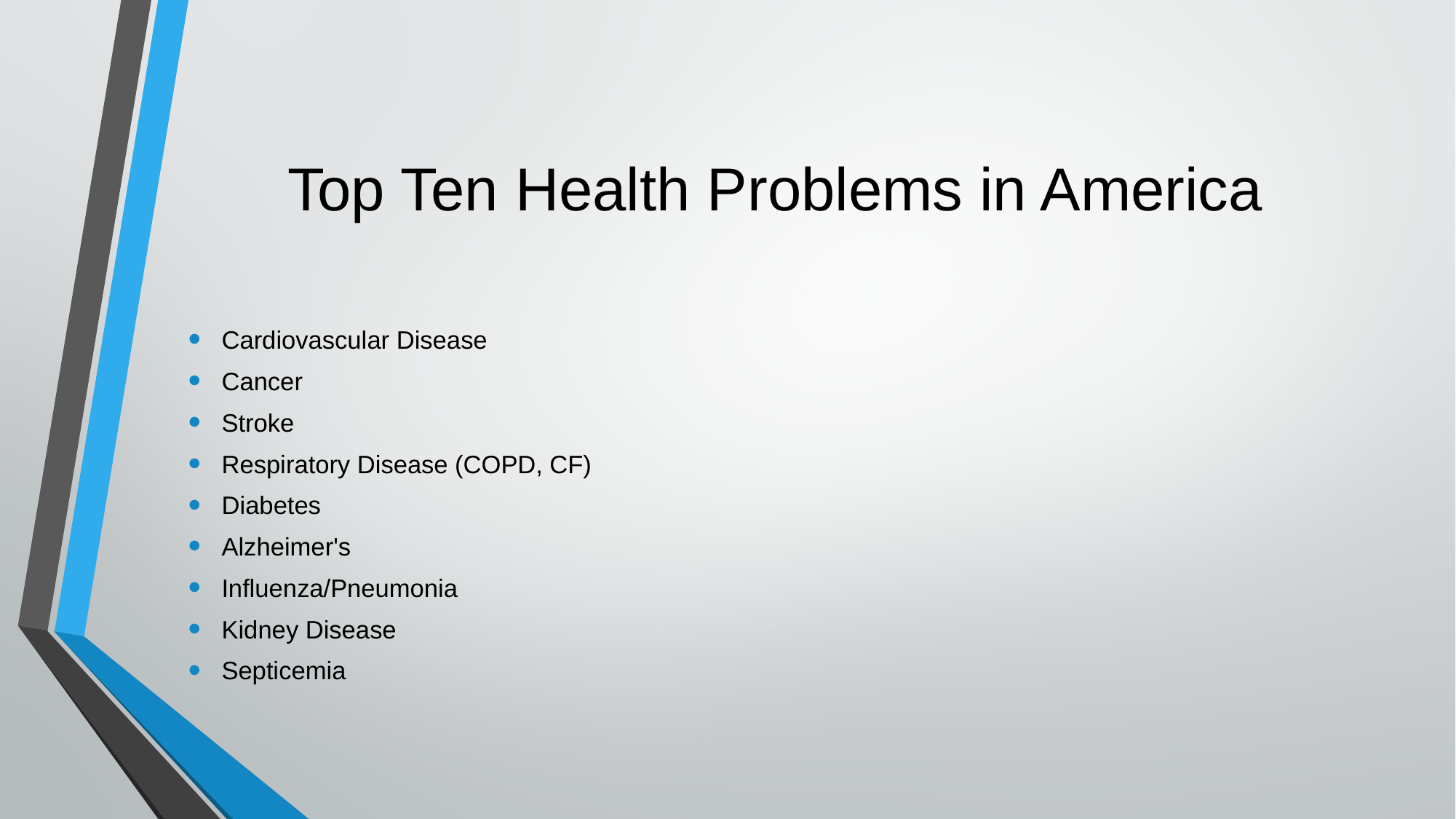

# Top Ten Health Problems in America
Cardiovascular Disease
Cancer
Stroke
Respiratory Disease (COPD, CF)
Diabetes
Alzheimer's
Influenza/Pneumonia
Kidney Disease
Septicemia